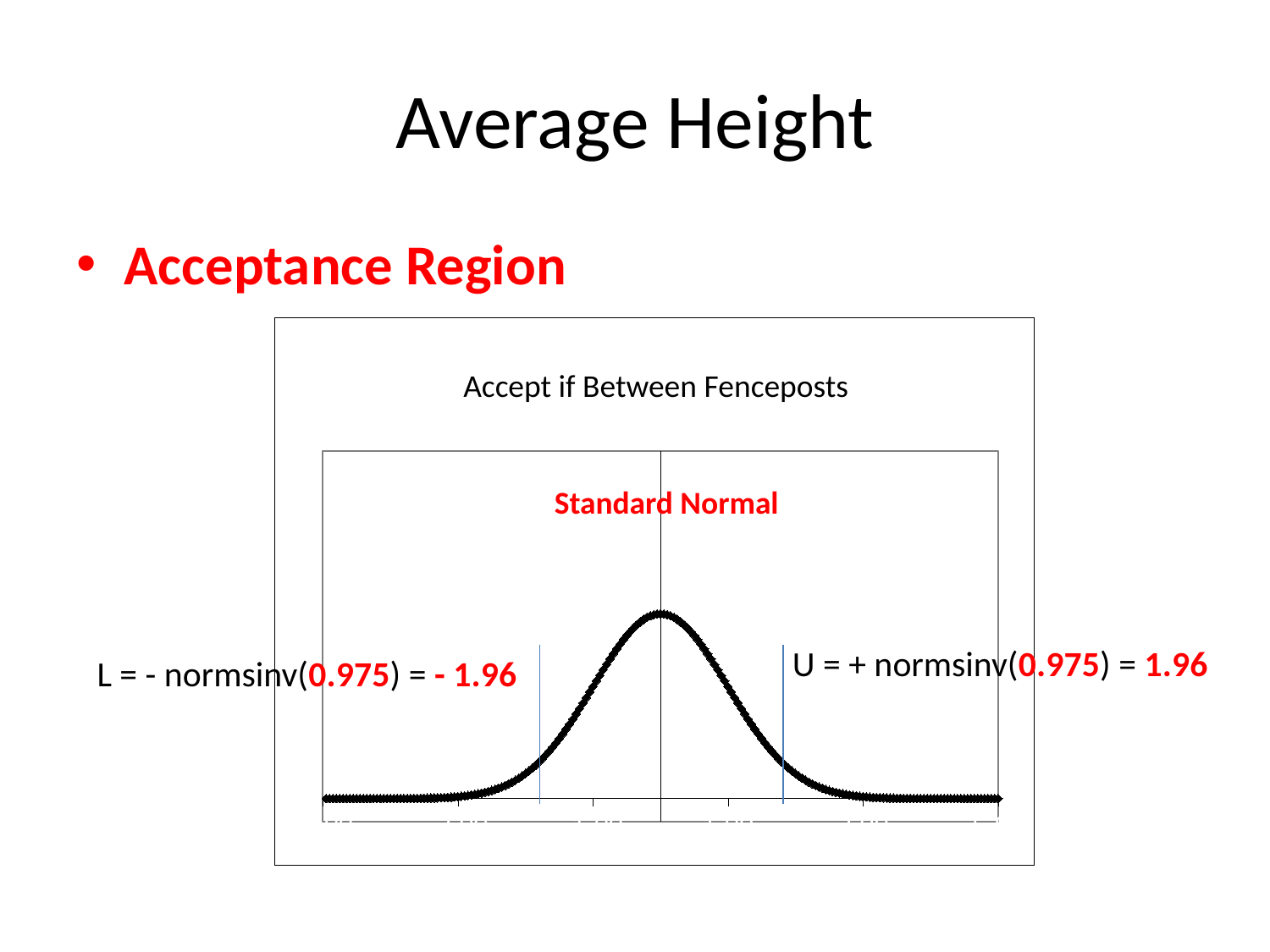

# Average Height
Acceptance Region

### Chart

| Category |  |
|---|---|
Accept if Between Fenceposts
Standard Normal
U = + normsinv(0.975) = 1.96
L = - normsinv(0.975) = - 1.96